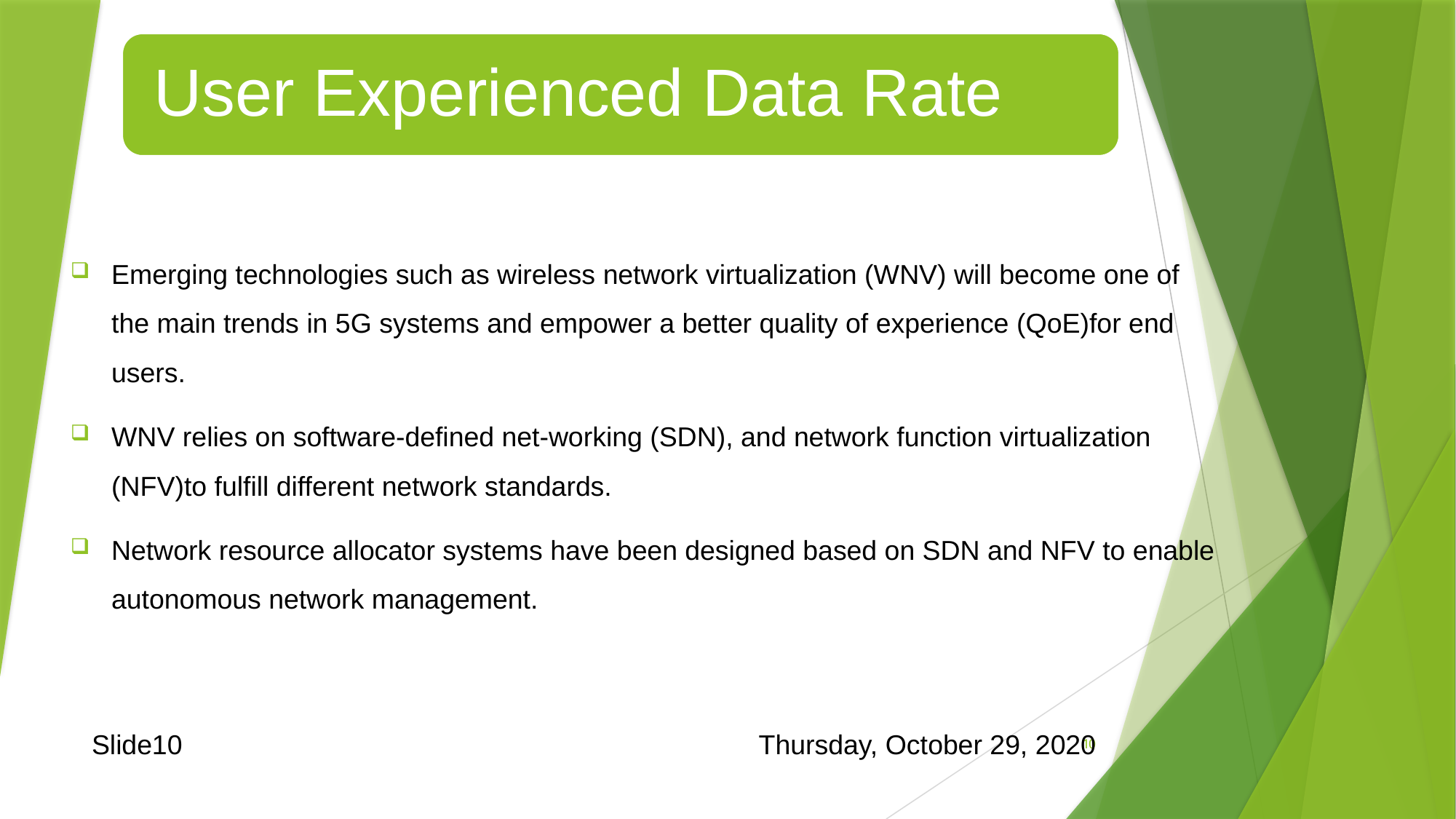

User Experienced Data Rate
Emerging technologies such as wireless network virtualization (WNV) will become one of the main trends in 5G systems and empower a better quality of experience (QoE)for end users.
WNV relies on software-defined net-working (SDN), and network function virtualization (NFV)to fulfill different network standards.
Network resource allocator systems have been designed based on SDN and NFV to enable autonomous network management.
Thursday, October 29, 2020
Slide10
10